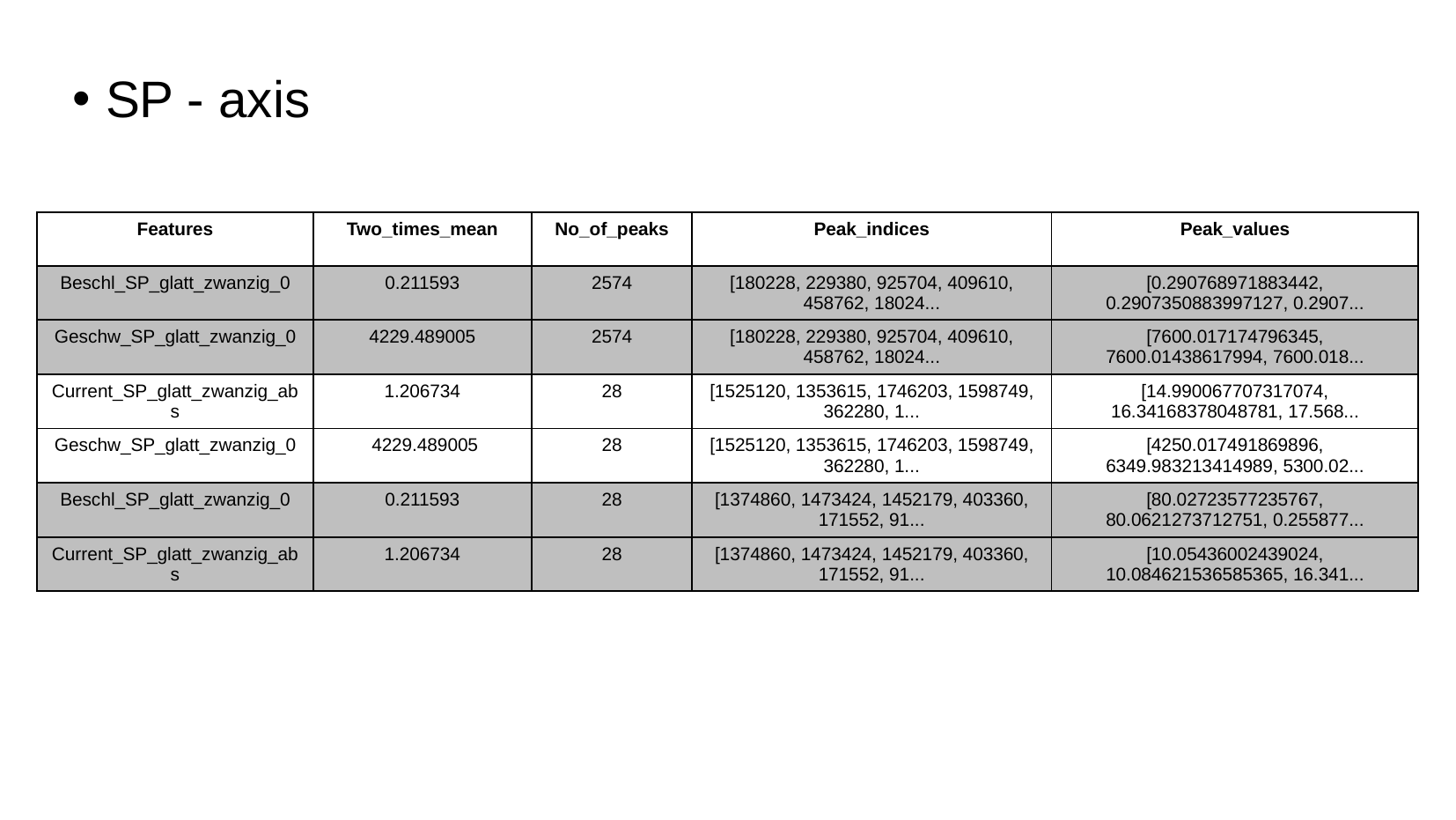

# SP - axis
| Features | Two\_times\_mean | No\_of\_peaks | Peak\_indices | Peak\_values |
| --- | --- | --- | --- | --- |
| Beschl\_SP\_glatt\_zwanzig\_0 | 0.211593 | 2574 | [180228, 229380, 925704, 409610, 458762, 18024... | [0.290768971883442, 0.2907350883997127, 0.2907... |
| Geschw\_SP\_glatt\_zwanzig\_0 | 4229.489005 | 2574 | [180228, 229380, 925704, 409610, 458762, 18024... | [7600.017174796345, 7600.01438617994, 7600.018... |
| Current\_SP\_glatt\_zwanzig\_abs | 1.206734 | 28 | [1525120, 1353615, 1746203, 1598749, 362280, 1... | [14.990067707317074, 16.34168378048781, 17.568... |
| Geschw\_SP\_glatt\_zwanzig\_0 | 4229.489005 | 28 | [1525120, 1353615, 1746203, 1598749, 362280, 1... | [4250.017491869896, 6349.983213414989, 5300.02... |
| Beschl\_SP\_glatt\_zwanzig\_0 | 0.211593 | 28 | [1374860, 1473424, 1452179, 403360, 171552, 91... | [80.02723577235767, 80.0621273712751, 0.255877... |
| Current\_SP\_glatt\_zwanzig\_abs | 1.206734 | 28 | [1374860, 1473424, 1452179, 403360, 171552, 91... | [10.05436002439024, 10.084621536585365, 16.341... |